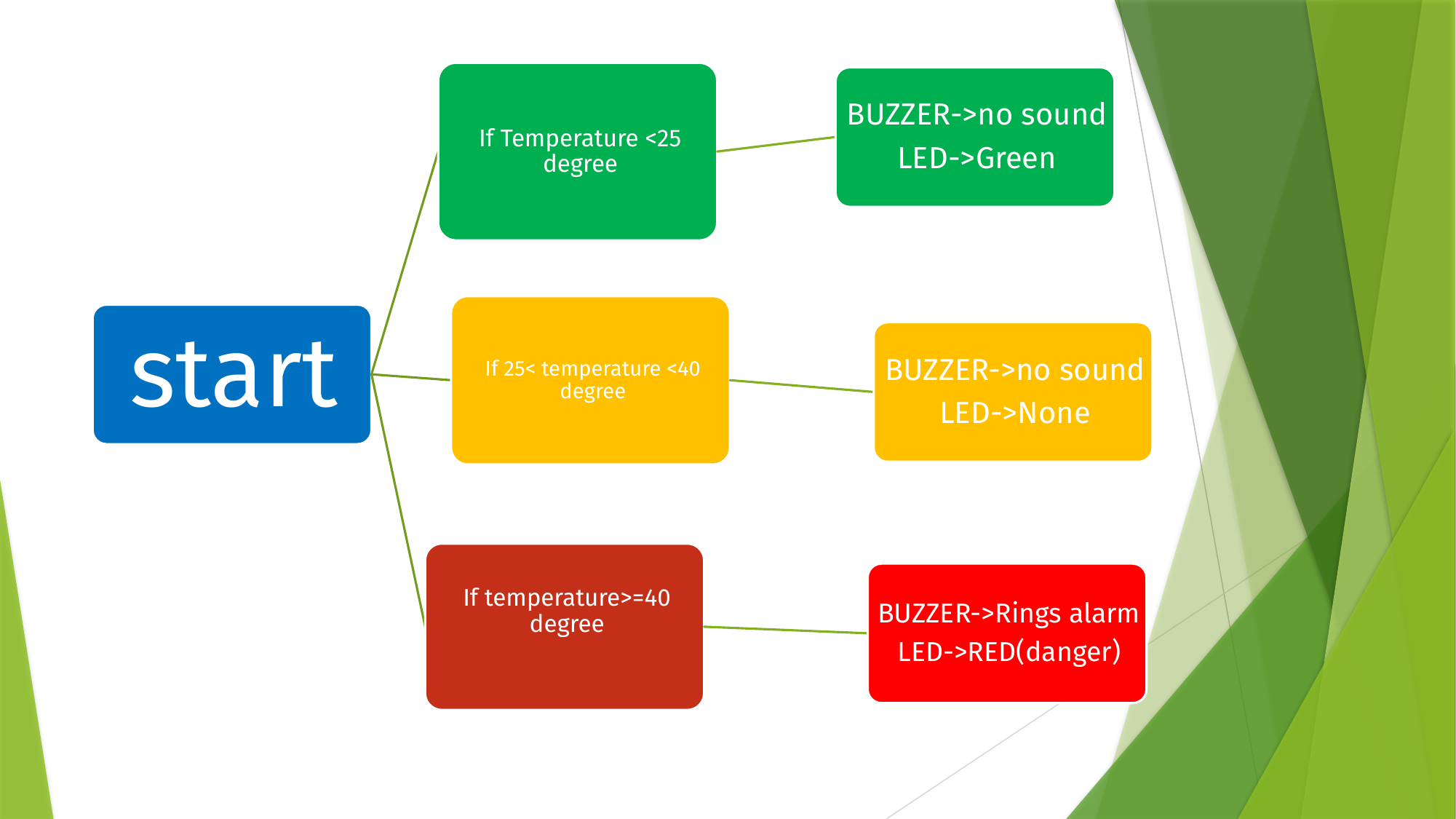

start

If Temperature <25 degree

BUZZER->no sound
LED->Green

If 25< temperature <40 degree

BUZZER->no sound
LED->None

If temperature>=40 degree

BUZZER->Rings alarm
LED->RED(danger)